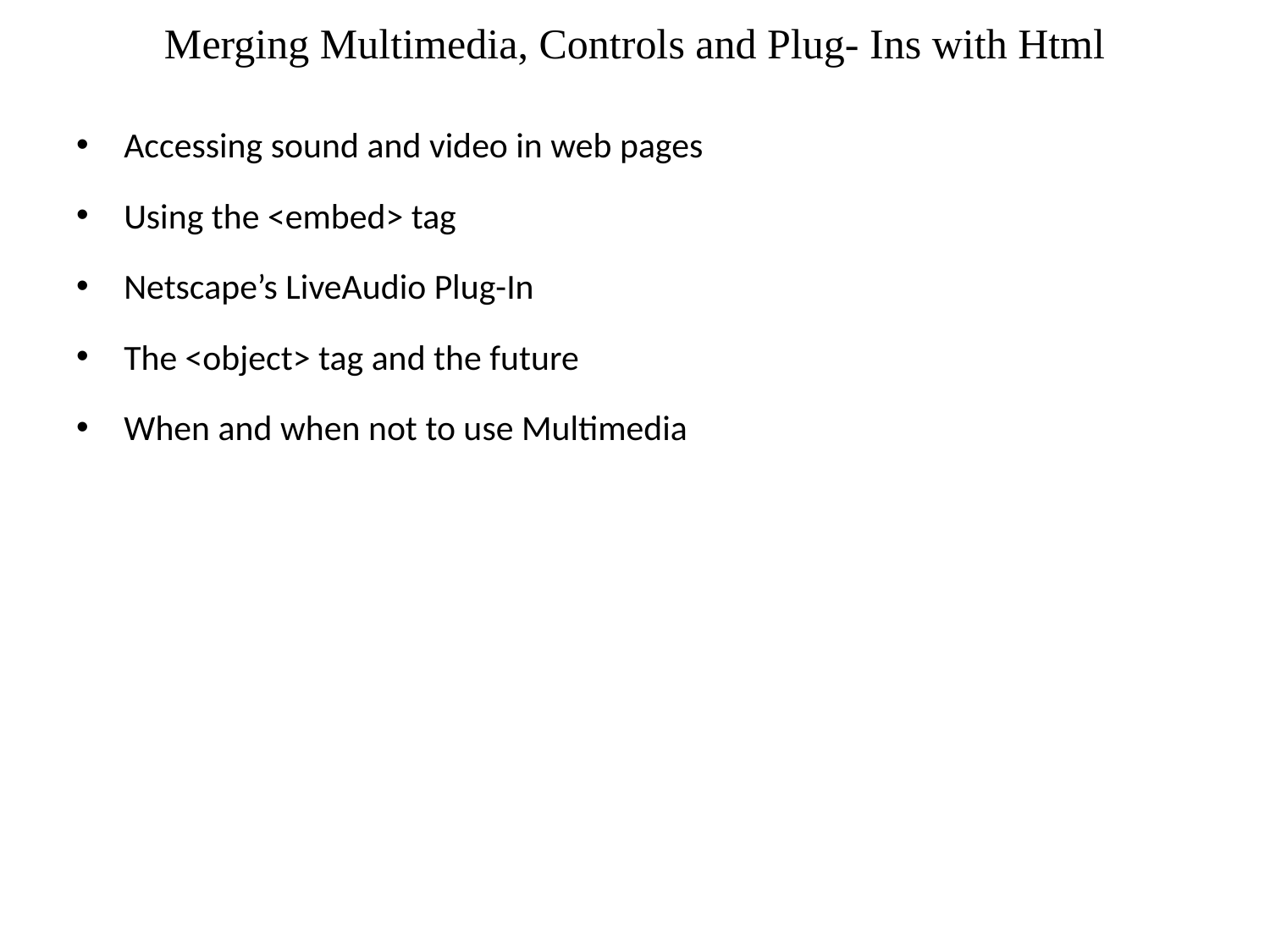

# Merging Multimedia, Controls and Plug- Ins with Html
Accessing sound and video in web pages
Using the <embed> tag
Netscape’s LiveAudio Plug-In
The <object> tag and the future
When and when not to use Multimedia